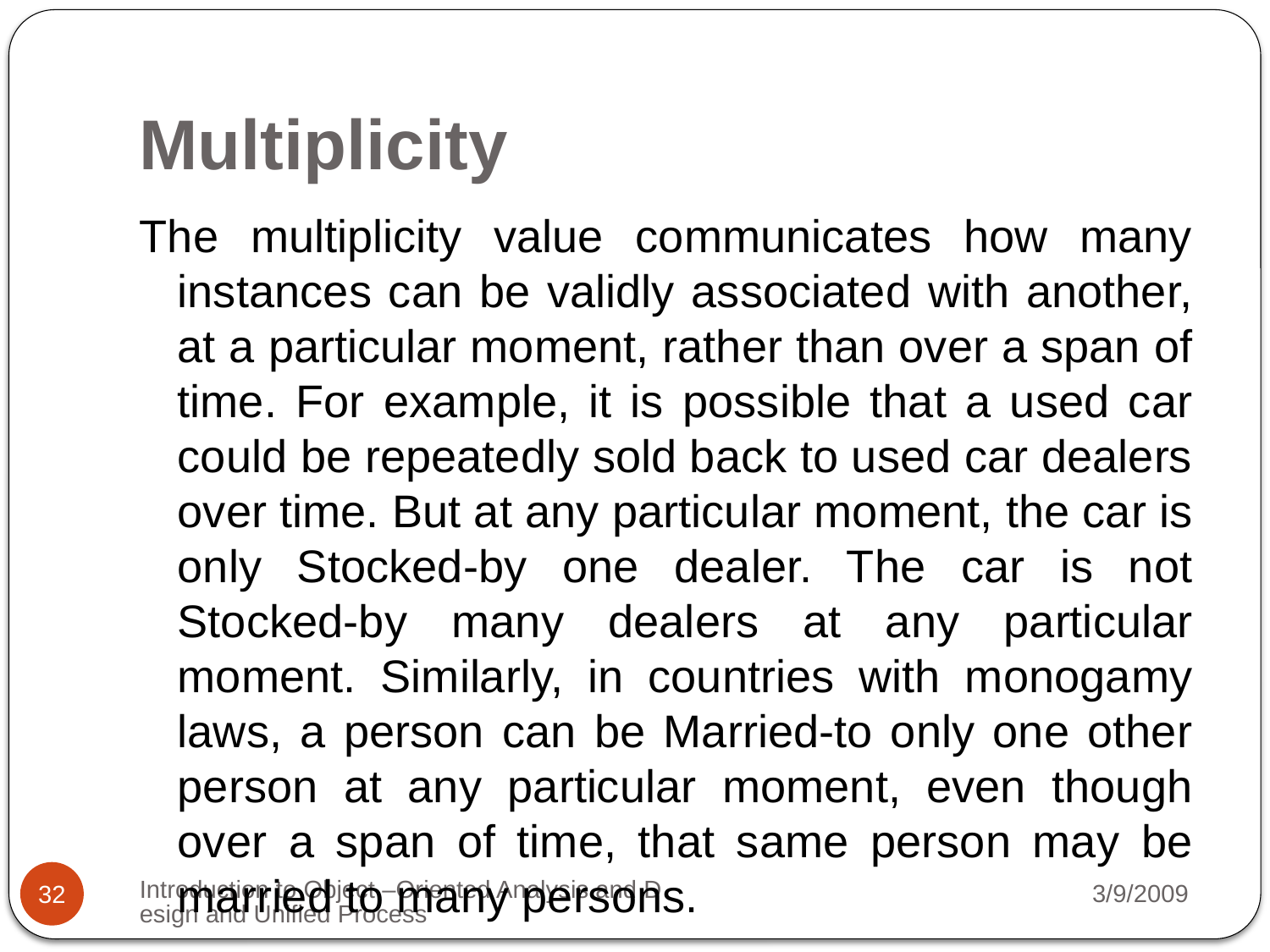

# Multiplicity
The multiplicity value communicates how many instances can be validly associated with another, at a particular moment, rather than over a span of time. For example, it is possible that a used car could be repeatedly sold back to used car dealers over time. But at any particular moment, the car is only Stocked-by one dealer. The car is not Stocked-by many dealers at any particular moment. Similarly, in countries with monogamy laws, a person can be Married-to only one other person at any particular moment, even though over a span of time, that same person may be married to many persons.

Introduction to Object –Oriented Analysis and Design and Unified Process
3/9/2009
32